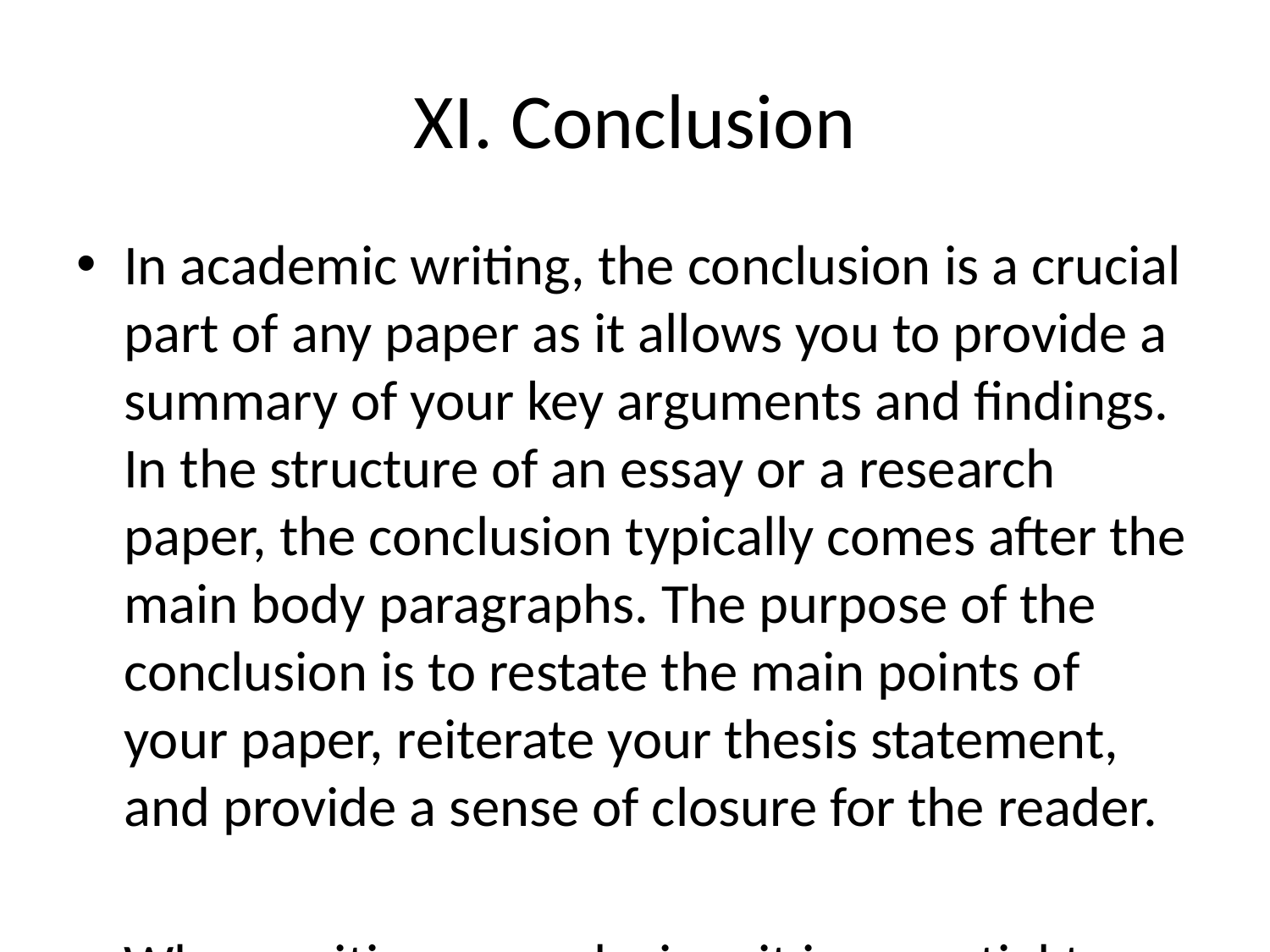

# XI. Conclusion
In academic writing, the conclusion is a crucial part of any paper as it allows you to provide a summary of your key arguments and findings. In the structure of an essay or a research paper, the conclusion typically comes after the main body paragraphs. The purpose of the conclusion is to restate the main points of your paper, reiterate your thesis statement, and provide a sense of closure for the reader.

When writing a conclusion, it is essential to avoid introducing new ideas or arguments. Instead, you should focus on summarizing the key points you have made throughout your paper and demonstrating how they support your overall thesis. Your conclusion should also reflect on the broader implications of your findings and make recommendations for future research or discussion.